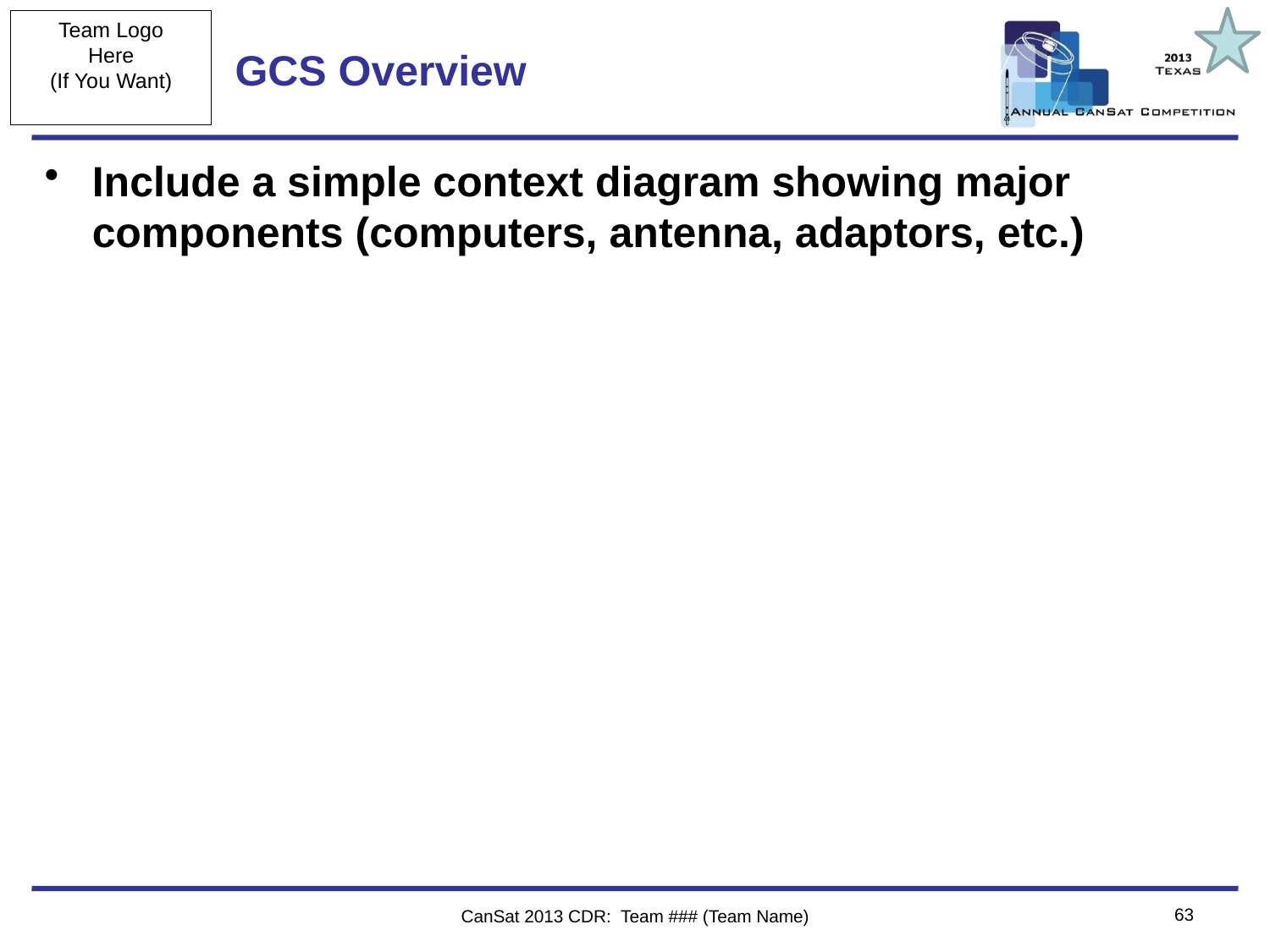

# GCS Overview
Include a simple context diagram showing major components (computers, antenna, adaptors, etc.)

63
CanSat 2013 CDR:  Team ### (Team Name)